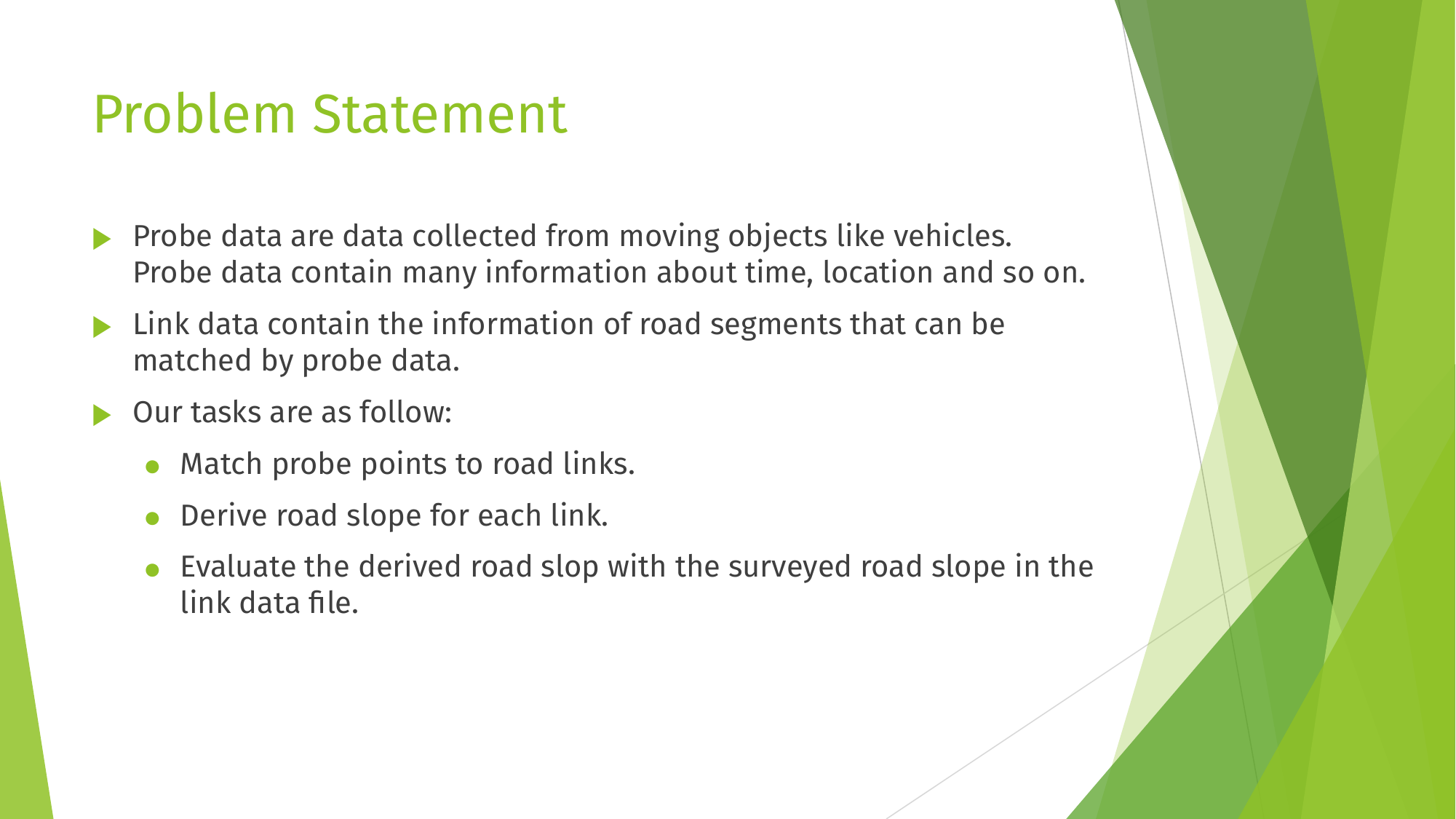

# Problem Statement
Probe data are data collected from moving objects like vehicles. Probe data contain many information about time, location and so on.
Link data contain the information of road segments that can be matched by probe data.
Our tasks are as follow:
Match probe points to road links.
Derive road slope for each link.
Evaluate the derived road slop with the surveyed road slope in the link data file.